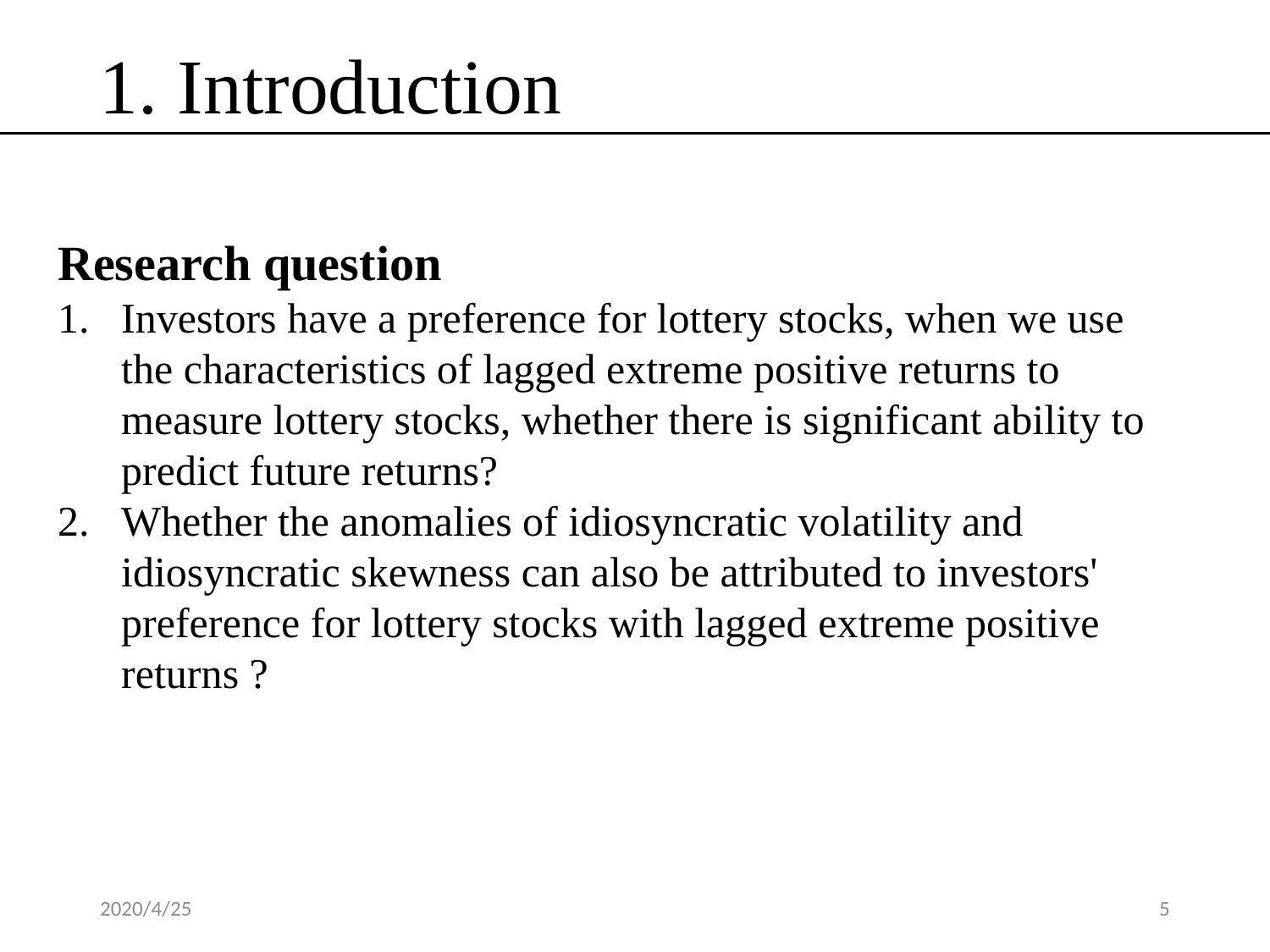

1. Introduction
Research question
Investors have a preference for lottery stocks, when we use the characteristics of lagged extreme positive returns to measure lottery stocks, whether there is significant ability to predict future returns?
Whether the anomalies of idiosyncratic volatility and idiosyncratic skewness can also be attributed to investors' preference for lottery stocks with lagged extreme positive returns ?
2020/4/25
5